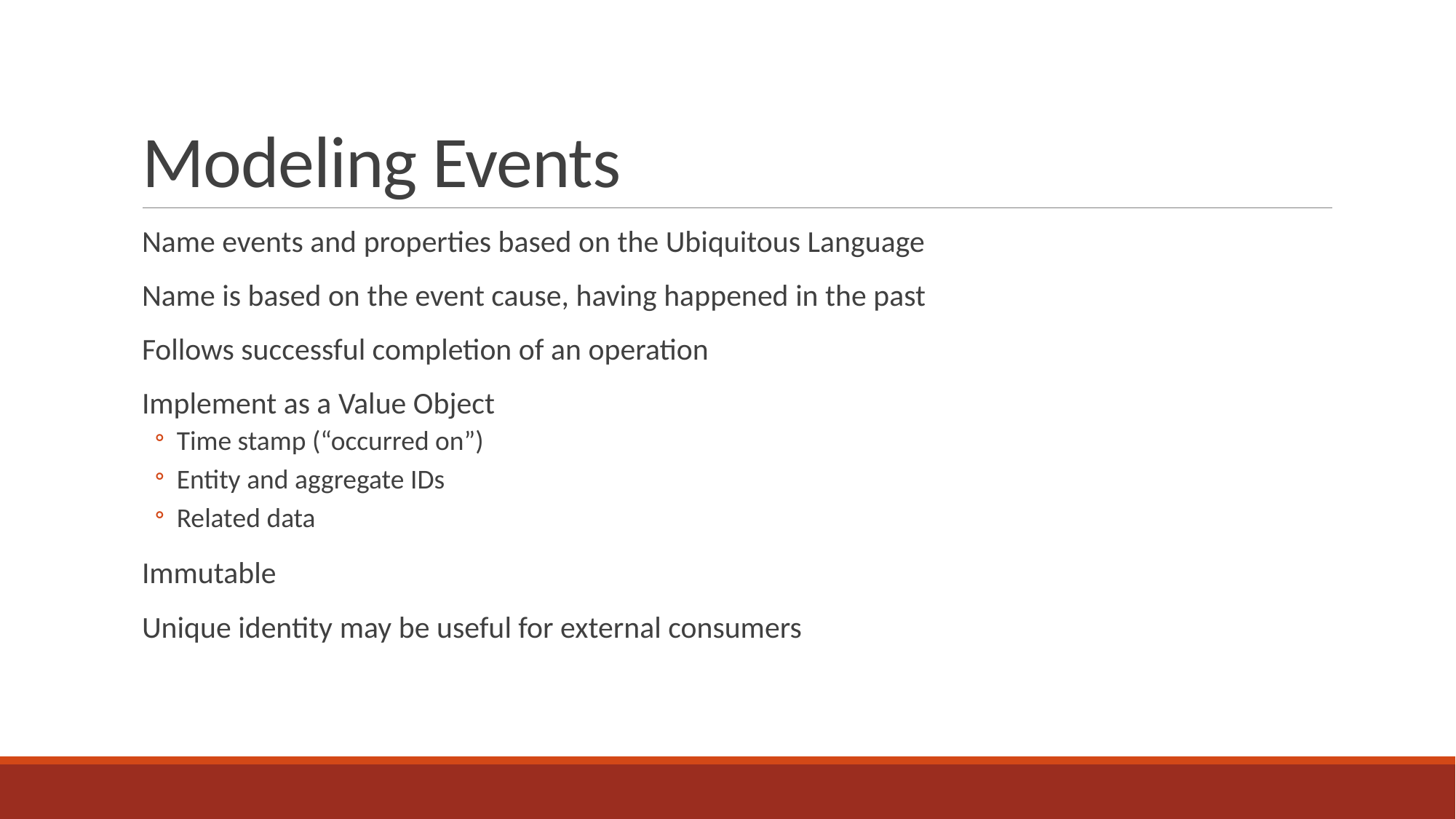

# Modeling Events
Name events and properties based on the Ubiquitous Language
Name is based on the event cause, having happened in the past
Follows successful completion of an operation
Implement as a Value Object
Time stamp (“occurred on”)
Entity and aggregate IDs
Related data
Immutable
Unique identity may be useful for external consumers